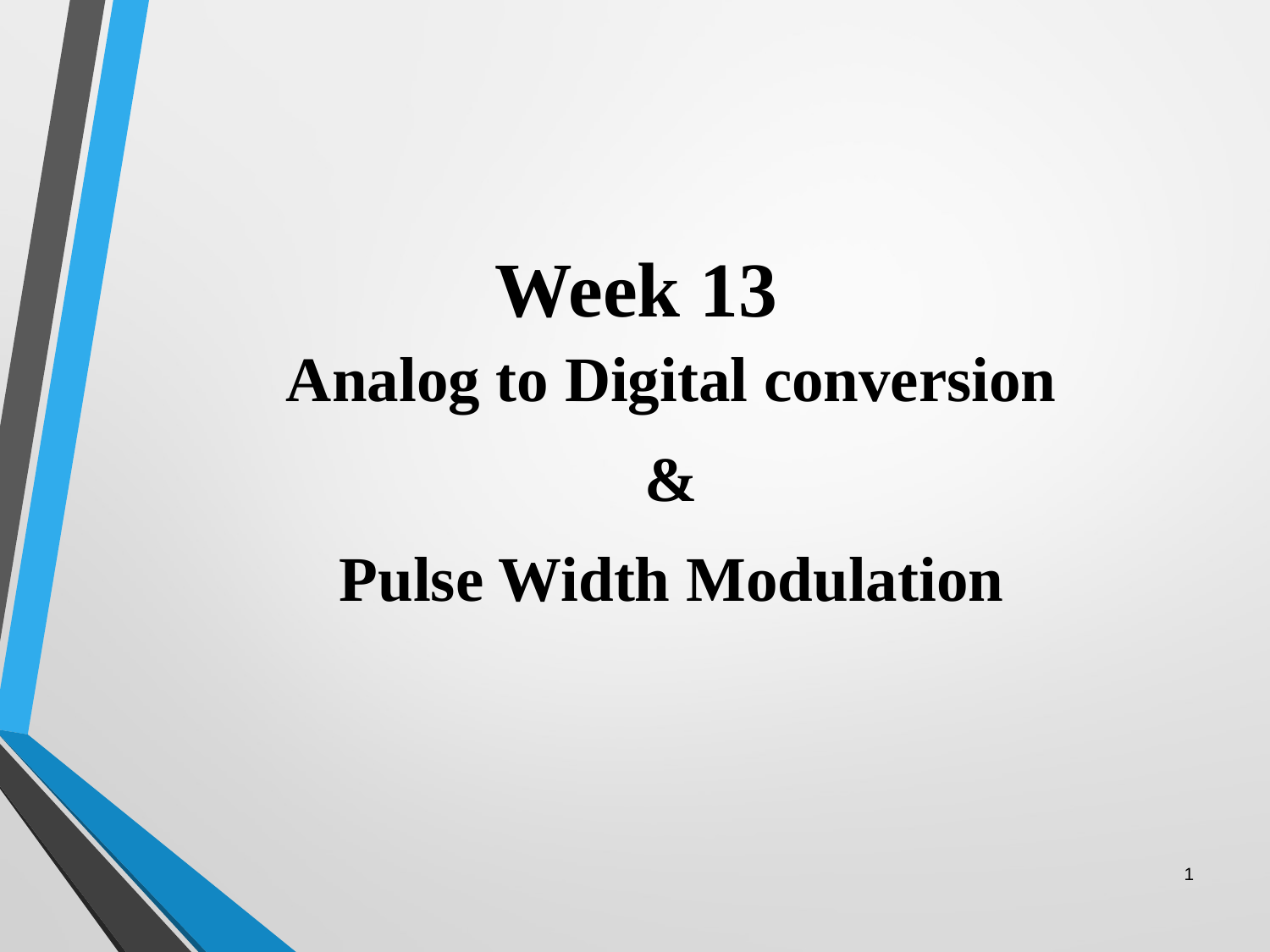

# Week 13
Analog to Digital conversion
&
Pulse Width Modulation
1